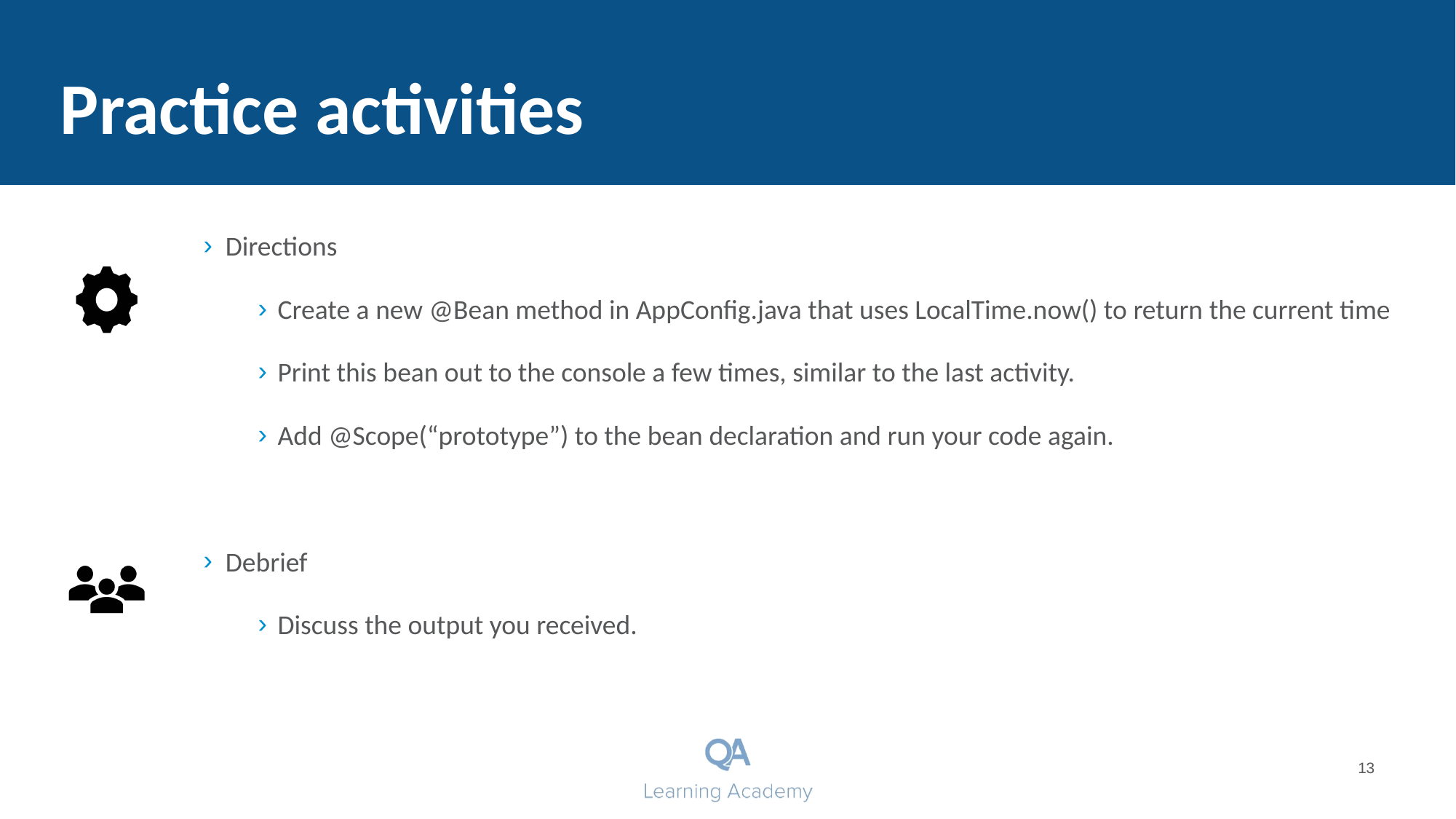

# Practice activities
Directions
Create a new @Bean method in AppConfig.java that uses LocalTime.now() to return the current time
Print this bean out to the console a few times, similar to the last activity.
Add @Scope(“prototype”) to the bean declaration and run your code again.

Debrief
Discuss the output you received.

13